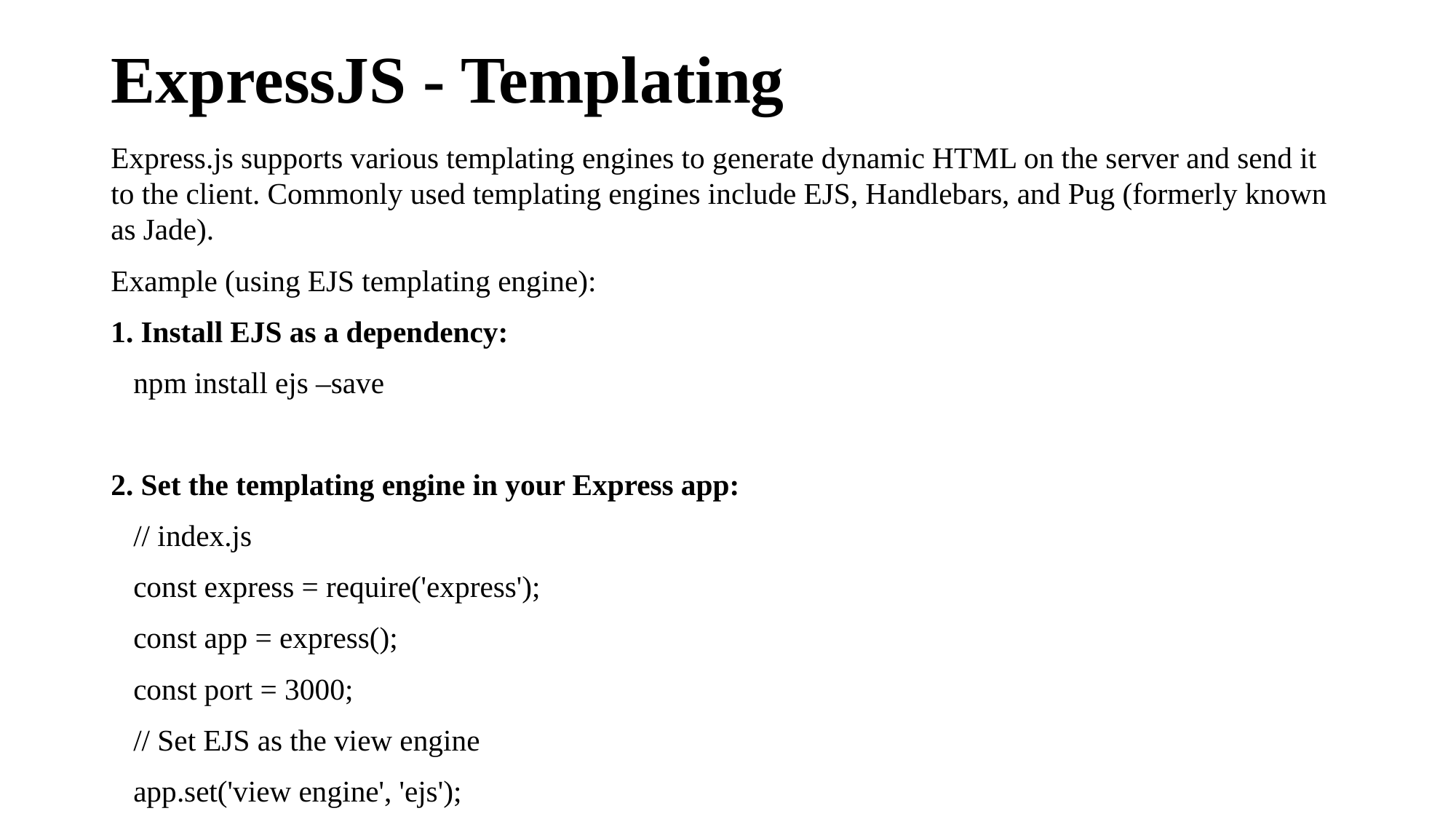

# ExpressJS - Templating
Express.js supports various templating engines to generate dynamic HTML on the server and send it to the client. Commonly used templating engines include EJS, Handlebars, and Pug (formerly known as Jade).
Example (using EJS templating engine):
1. Install EJS as a dependency:
   npm install ejs –save

2. Set the templating engine in your Express app:
   // index.js
   const express = require('express');
   const app = express();
   const port = 3000;
   // Set EJS as the view engine
   app.set('view engine', 'ejs');